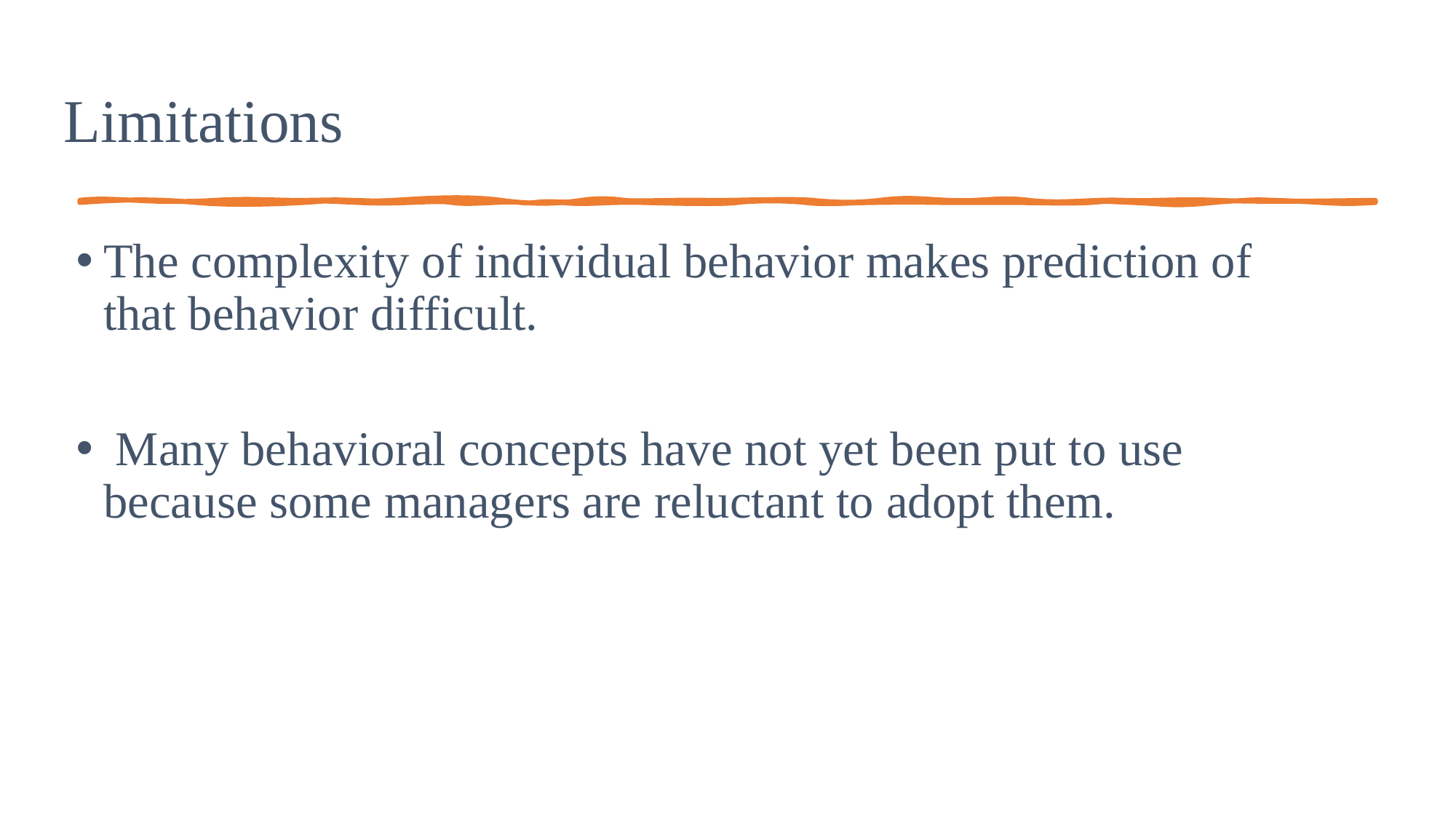

# Limitations

The complexity of individual behavior makes prediction of that behavior difficult.

 Many behavioral concepts have not yet been put to use because some managers are reluctant to adopt them.